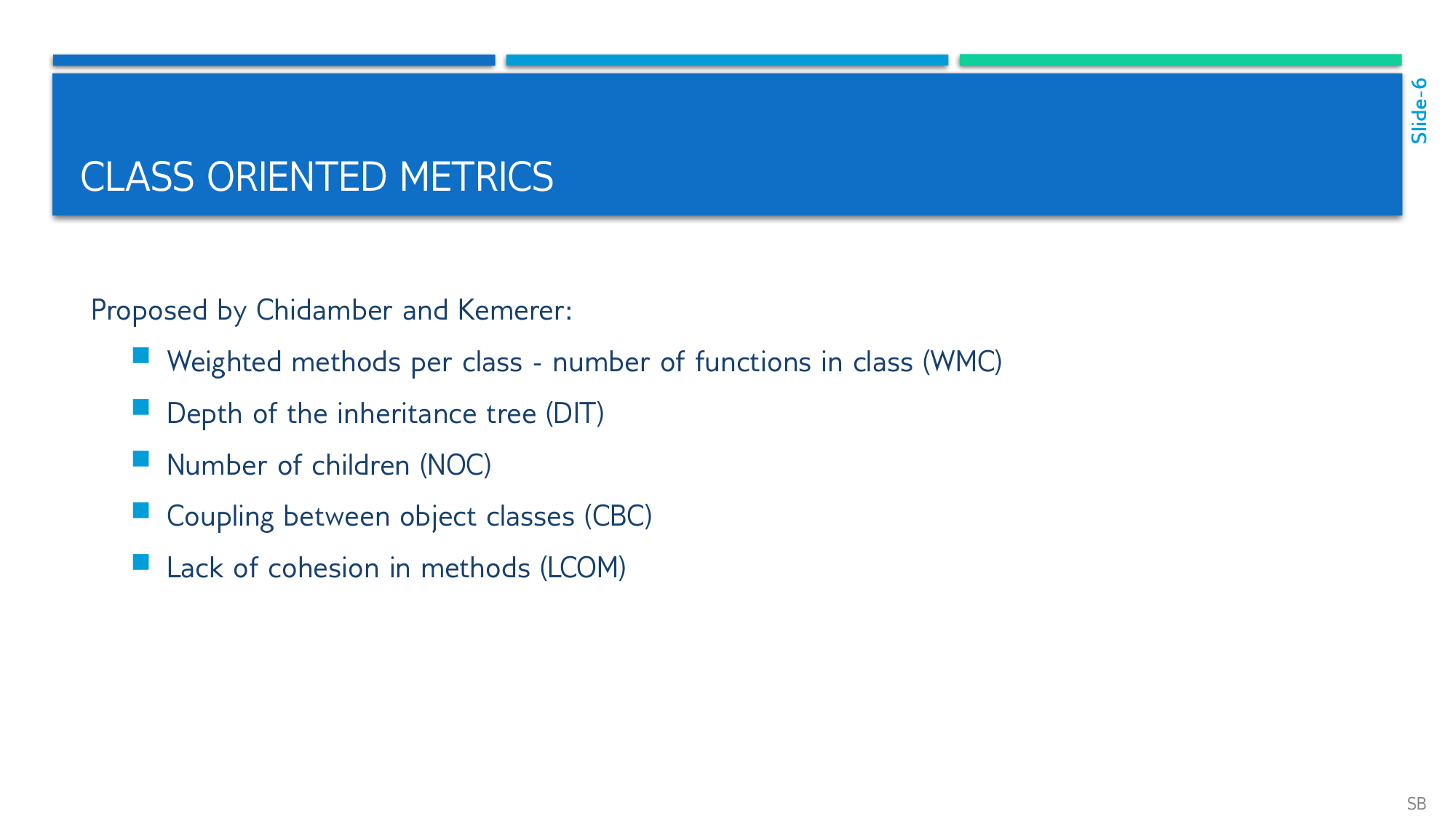

Slide-6
# Class oriented metrics

Proposed by Chidamber and Kemerer:
Weighted methods per class - number of functions in class (WMC)
Depth of the inheritance tree (DIT)
Number of children (NOC)
Coupling between object classes (CBC)
Lack of cohesion in methods (LCOM)

SB